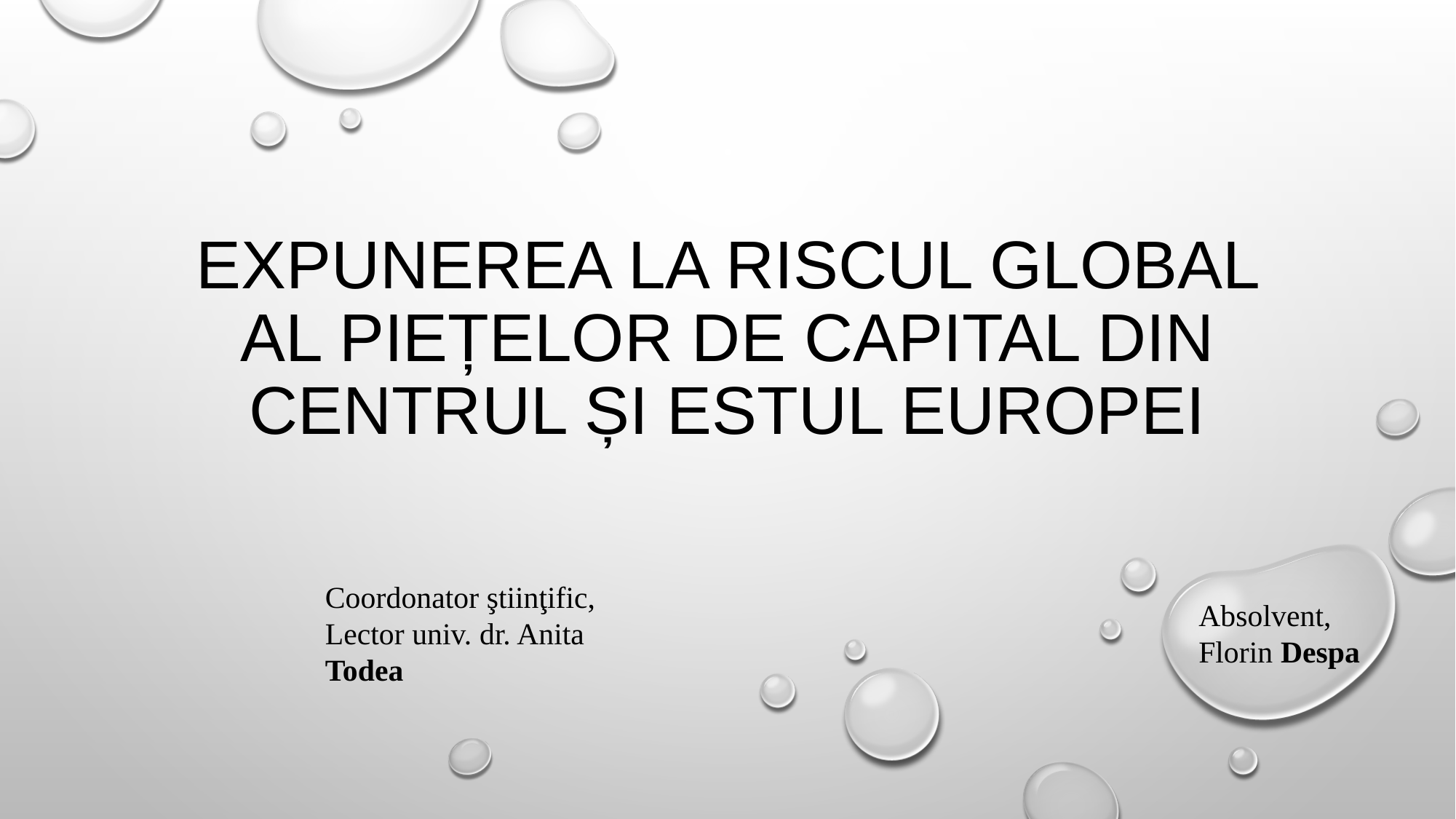

# Expunerea la riscul global al piețelor de capital din Centrul și Estul Europei
Coordonator ştiinţific,
Lector univ. dr. Anita Todea
Absolvent,
Florin Despa